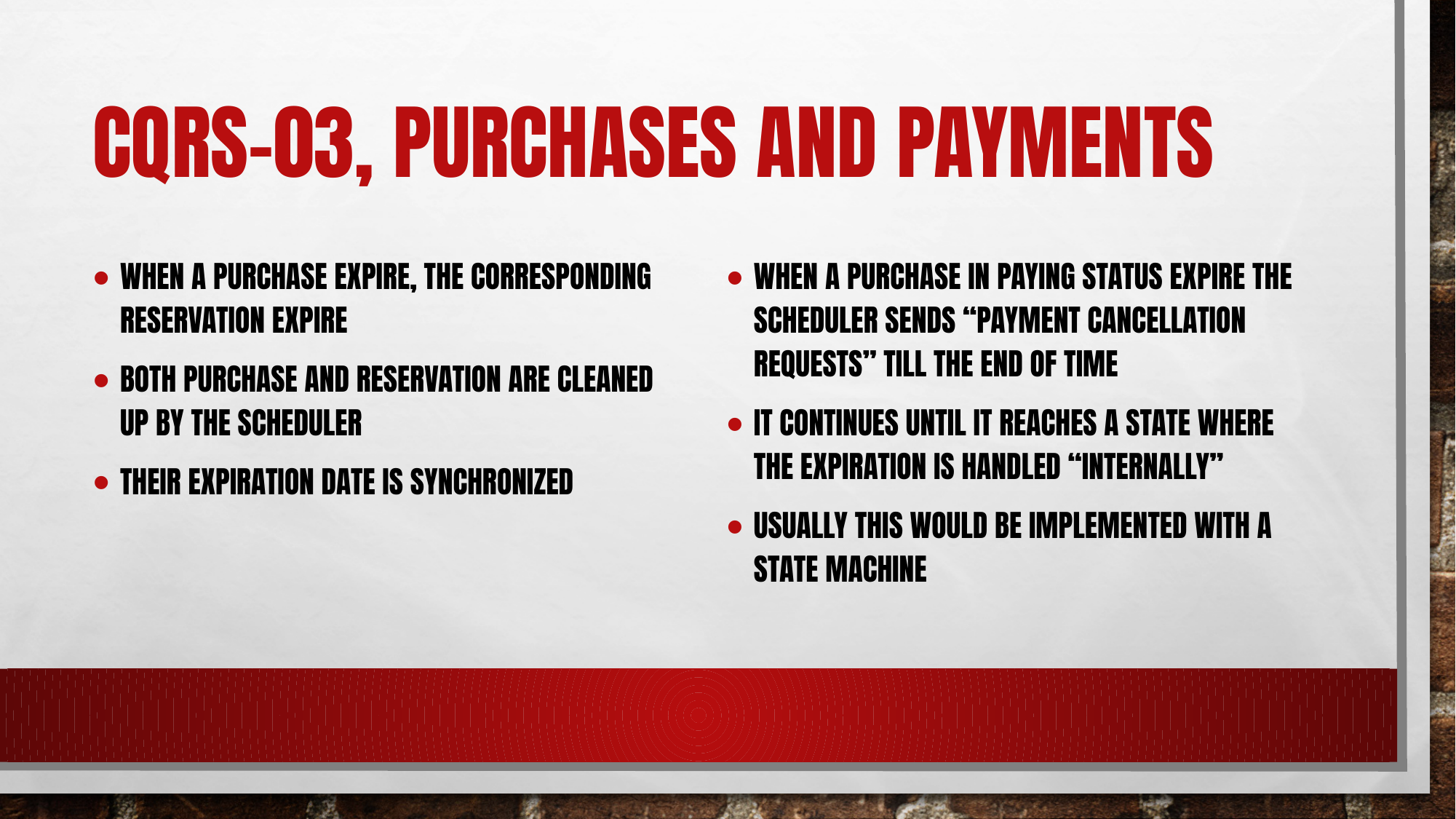

# Cqrs-03, purchases and payments
When a purchase expire, the corresponding reservation expire
Both purchase and reservation are cleaned up by the scheduler
Their expiration date is synchronized

When A purchase in paying status expire the scheduler sends “payment cancellation requests” till the end of time
It continues until it reaches a state where the expiration is handled “internally”
Usually this would be implemented with a state machine